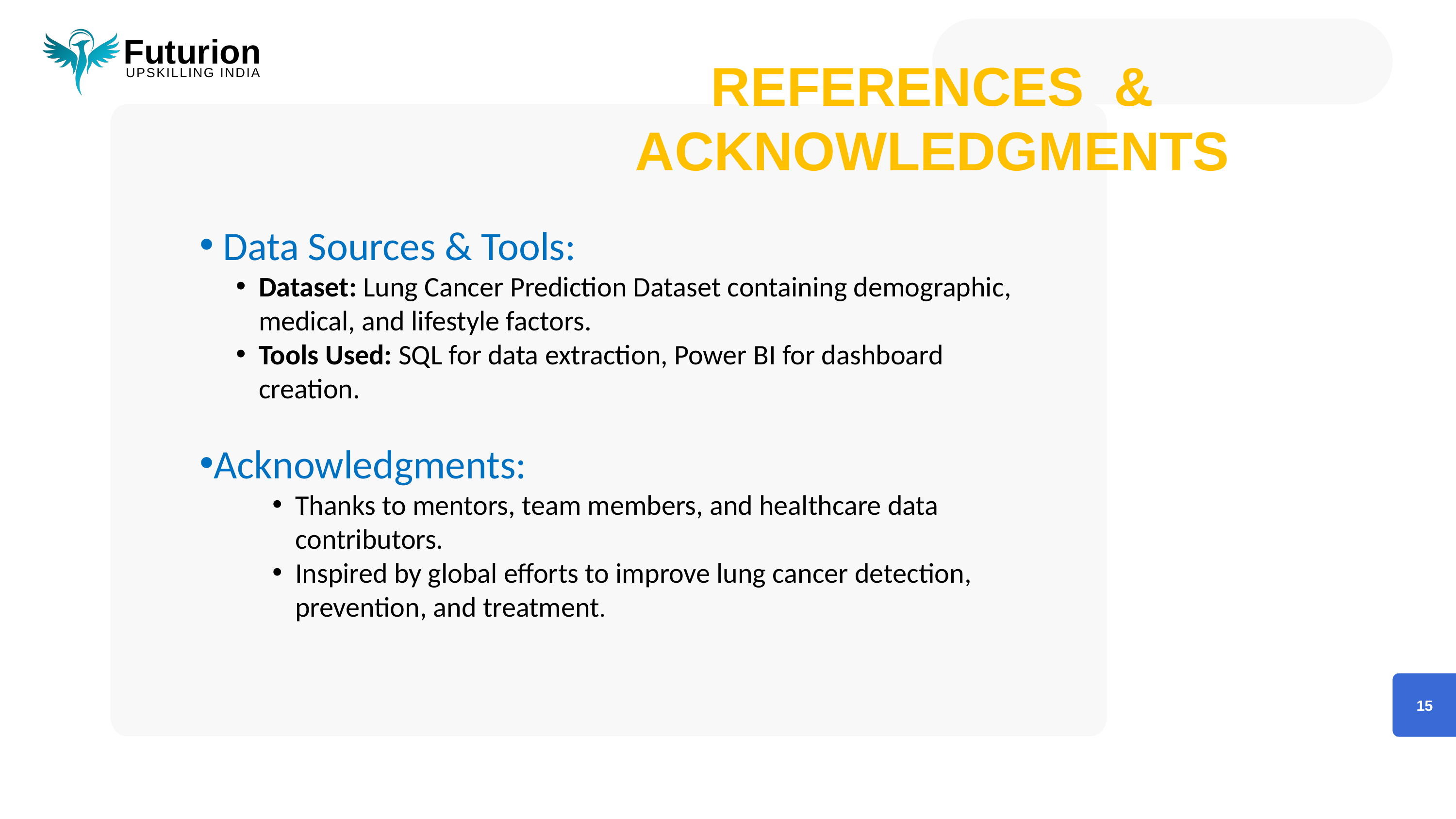

Futurion
UPSKILLING INDIA
REFERENCES  & ACKNOWLEDGMENTS

 Data Sources & Tools:
Dataset: Lung Cancer Prediction Dataset containing demographic, medical, and lifestyle factors.
Tools Used: SQL for data extraction, Power BI for dashboard creation.

Acknowledgments:
Thanks to mentors, team members, and healthcare data contributors.
Inspired by global efforts to improve lung cancer detection, prevention, and treatment.

15